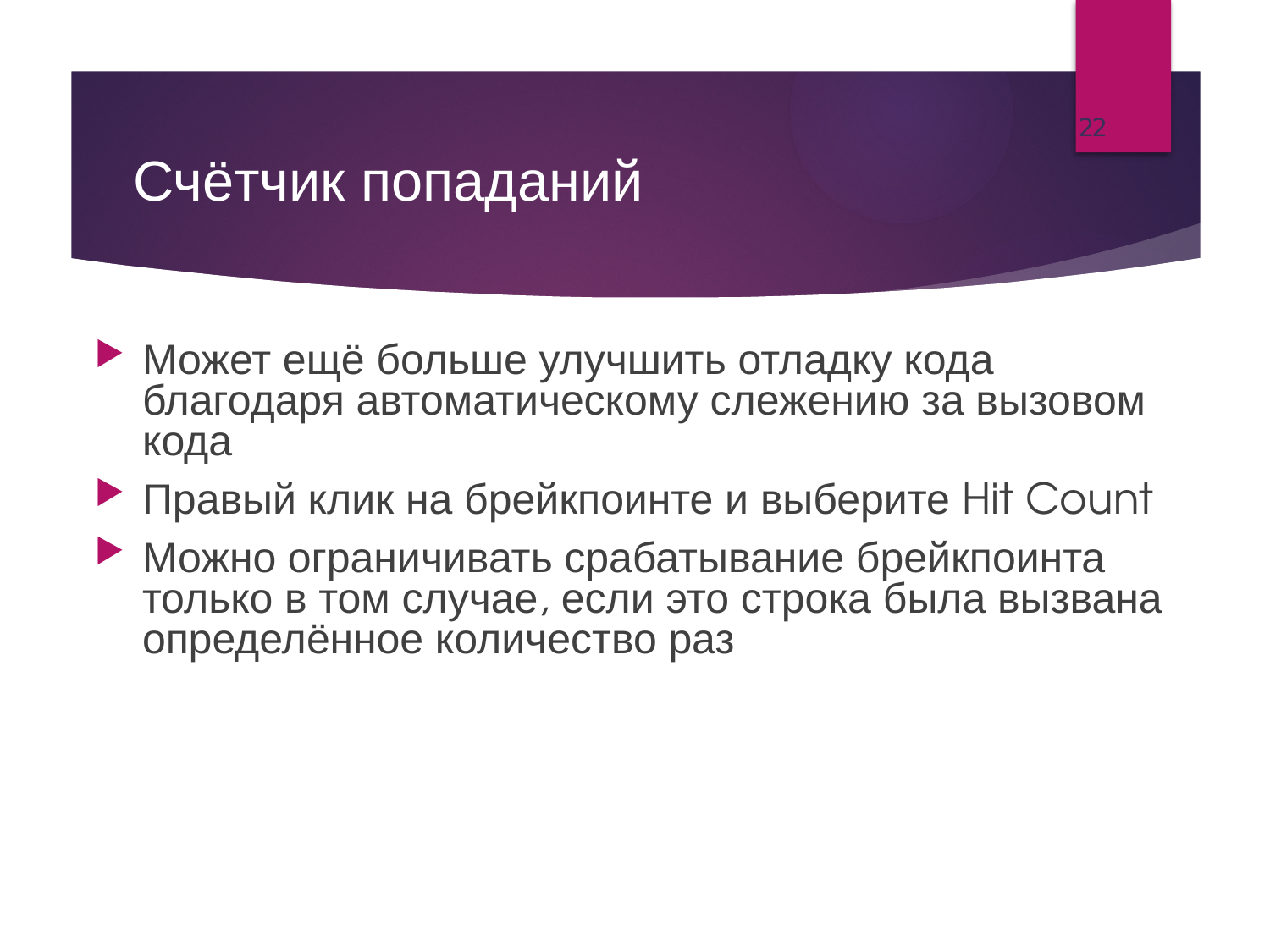

22
# Счётчик попаданий
Может ещё больше улучшить отладку кода благодаря автоматическому слежению за вызовом кода
Правый клик на брейкпоинте и выберите Hit Count
Можно ограничивать срабатывание брейкпоинта только в том случае, если это строка была вызвана определённое количество раз